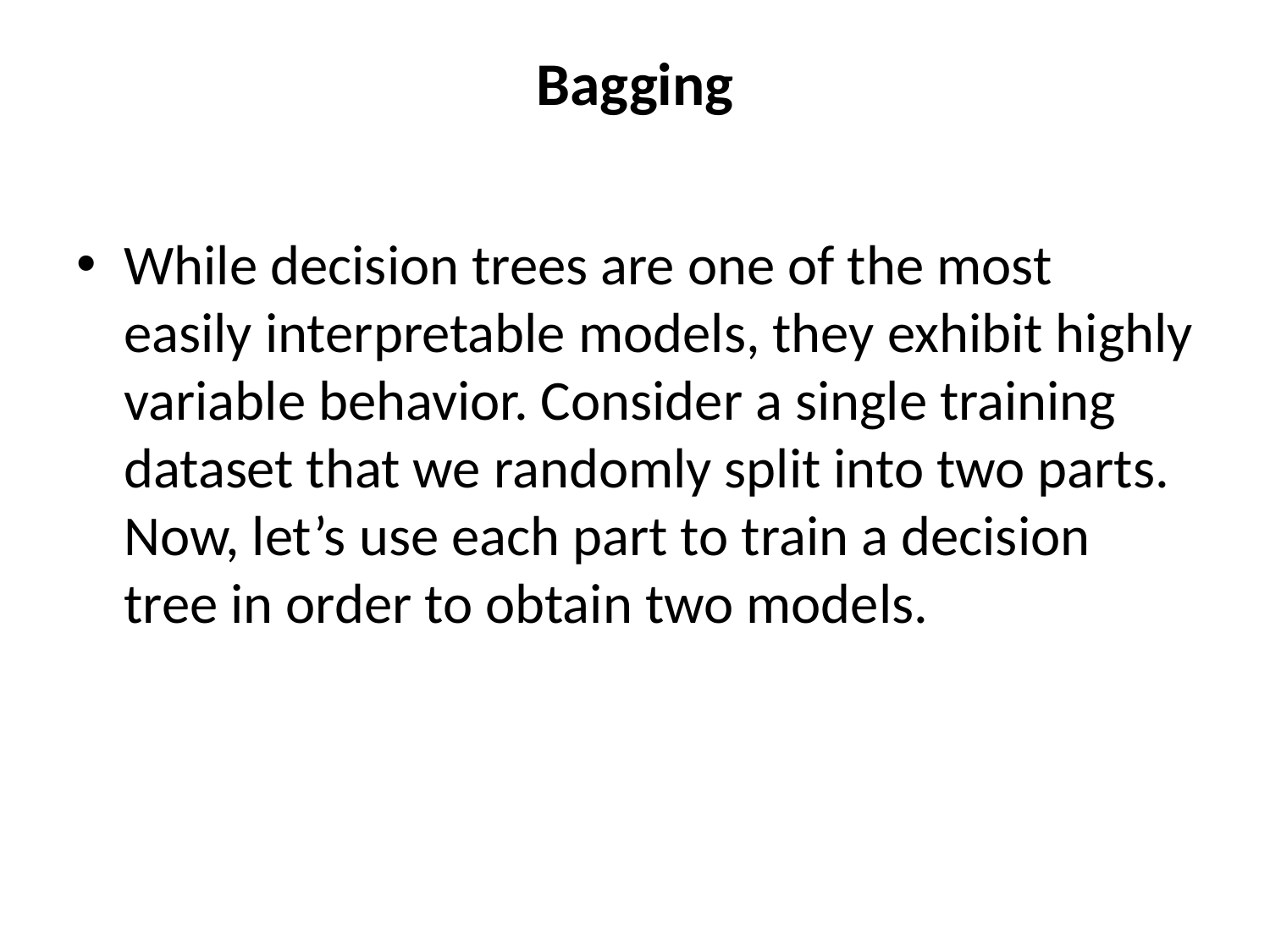

# Bagging
While decision trees are one of the most easily interpretable models, they exhibit highly variable behavior. Consider a single training dataset that we randomly split into two parts. Now, let’s use each part to train a decision tree in order to obtain two models.